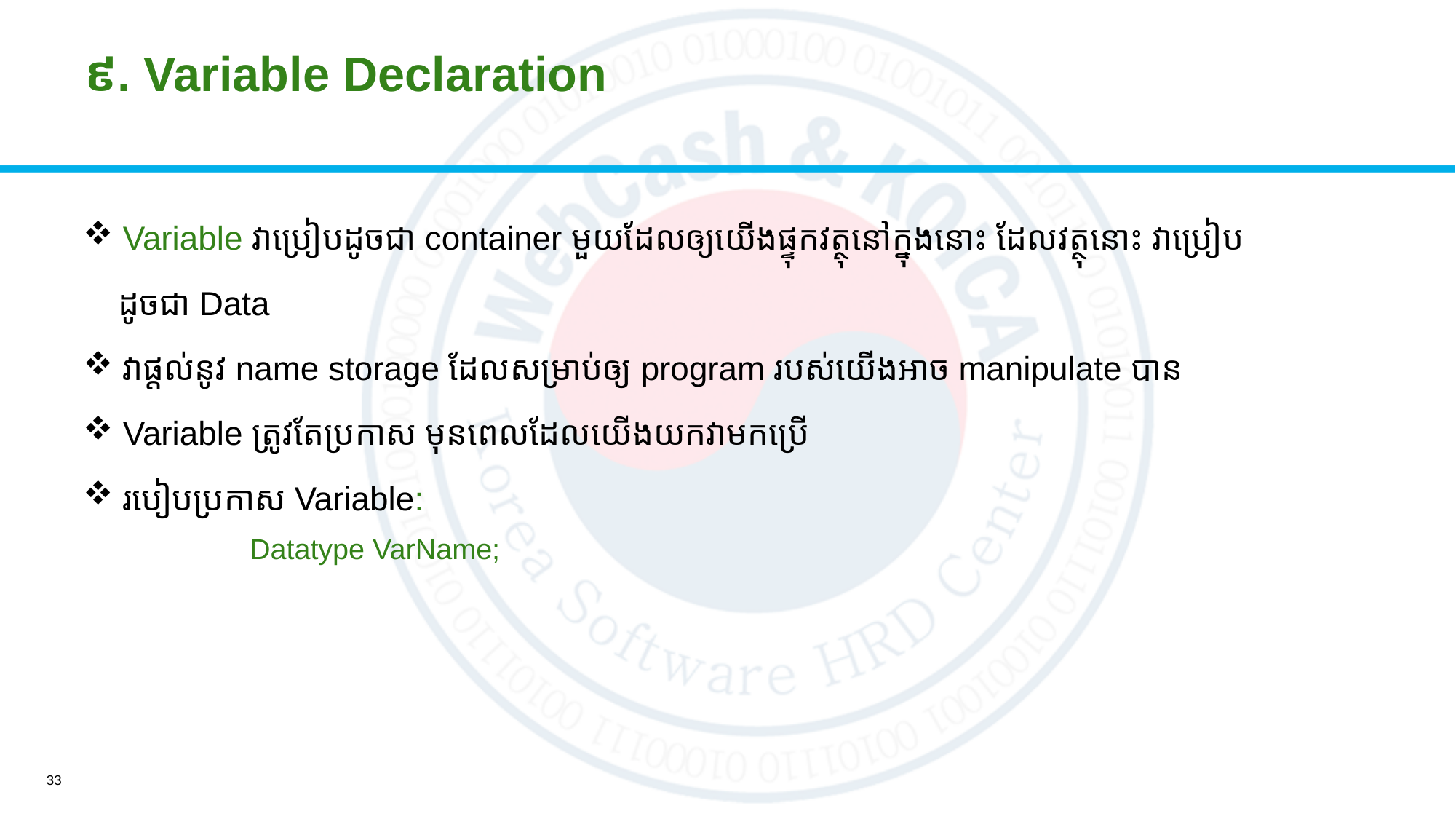

# ៩. Variable Declaration
 Variable វា​ប្រៀបដូចជា container មួយដែល​ឲ្យ​យើង​ផ្ទុក​វត្ថុនៅក្នុង​នោះ ដែលវត្ថុនោះ វា​ប្រៀប
    ដូចជា​​ Data
​​​ វា​ផ្ដល់នូវ​ name storage ដែល​សម្រាប់​ឲ្យ​ program របស់​យើង​អាច​​ manipulate​ បាន
​ Variable ត្រូវតែ​ប្រកាស មុនពេលដែល​យើង​យក​វា​មក​ប្រើ
​ របៀប​ប្រកាស Variable:
	Datatype VarName;

33